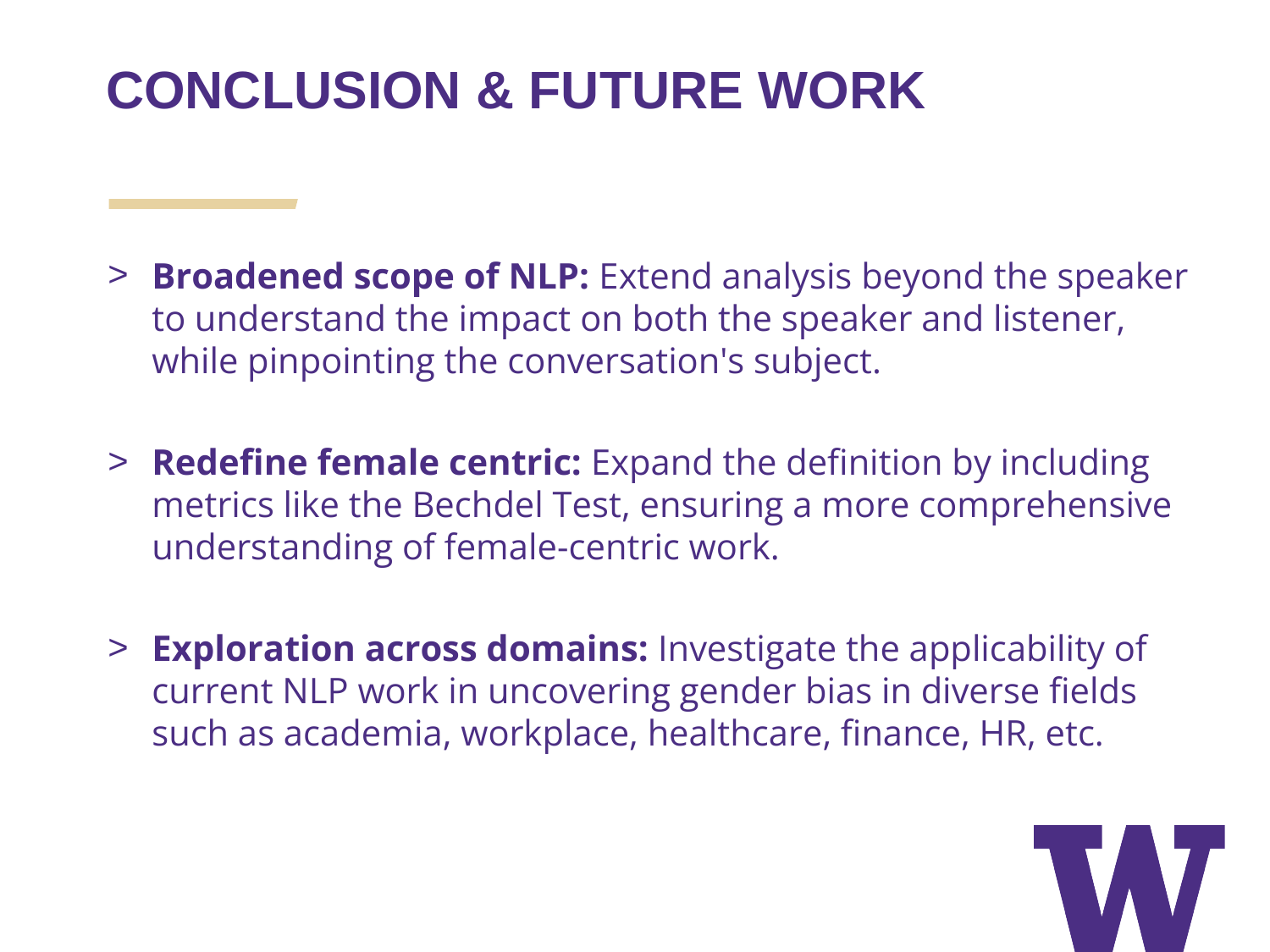

# CONCLUSION & FUTURE WORK

Broadened scope of NLP: Extend analysis beyond the speaker to understand the impact on both the speaker and listener, while pinpointing the conversation's subject.

Redefine female centric: Expand the definition by including metrics like the Bechdel Test, ensuring a more comprehensive understanding of female-centric work.

Exploration across domains: Investigate the applicability of current NLP work in uncovering gender bias in diverse fields such as academia, workplace, healthcare, finance, HR, etc.